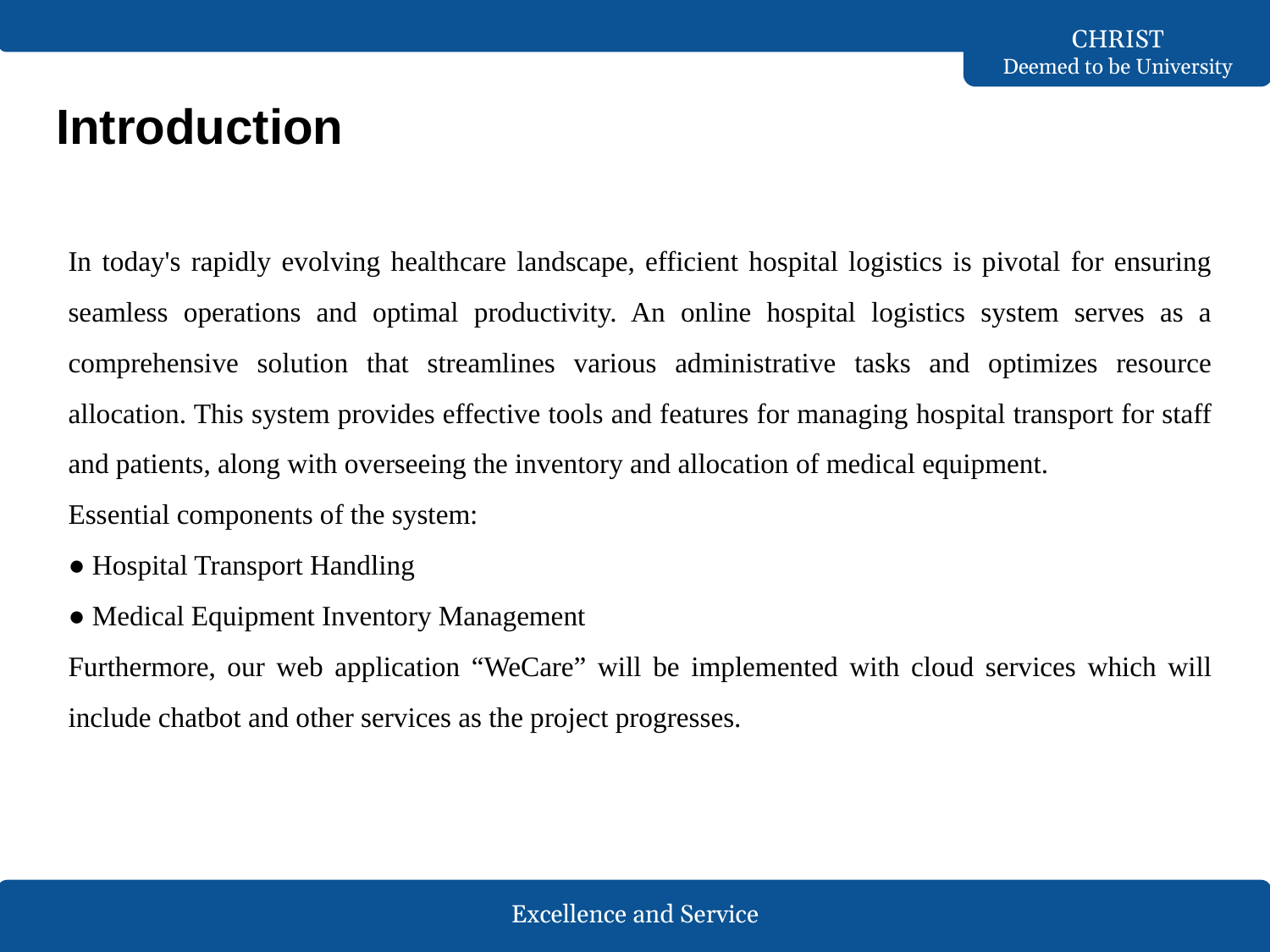

# Introduction
In today's rapidly evolving healthcare landscape, efficient hospital logistics is pivotal for ensuring seamless operations and optimal productivity. An online hospital logistics system serves as a comprehensive solution that streamlines various administrative tasks and optimizes resource allocation. This system provides effective tools and features for managing hospital transport for staff and patients, along with overseeing the inventory and allocation of medical equipment.
Essential components of the system:
● Hospital Transport Handling
● Medical Equipment Inventory Management
Furthermore, our web application “WeCare” will be implemented with cloud services which will include chatbot and other services as the project progresses.